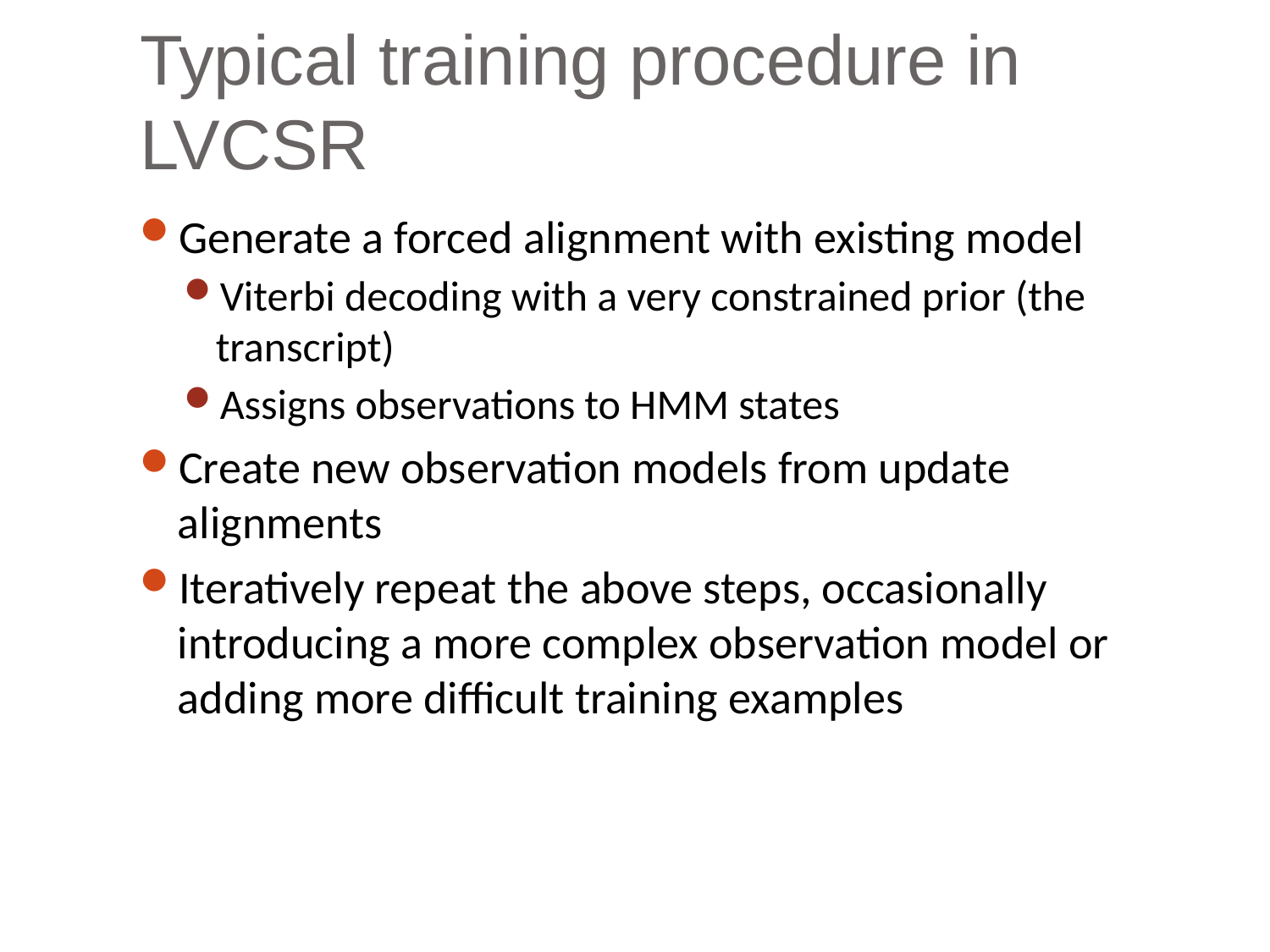

# Typical training procedure in LVCSR
Generate a forced alignment with existing model
Viterbi decoding with a very constrained prior (the transcript)
Assigns observations to HMM states
Create new observation models from update alignments
Iteratively repeat the above steps, occasionally introducing a more complex observation model or adding more difficult training examples